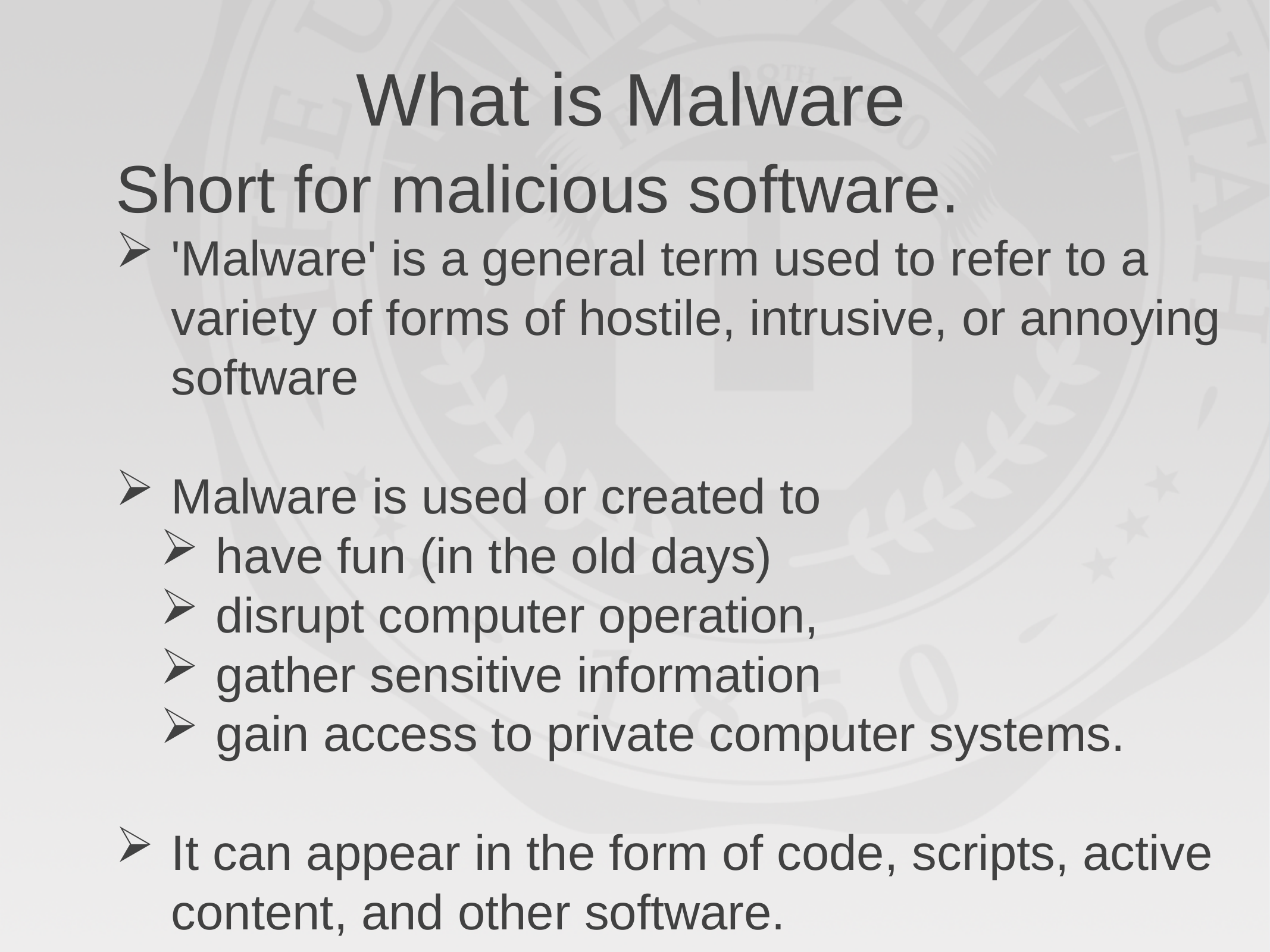

# What is Malware
Short for malicious software.
'Malware' is a general term used to refer to a variety of forms of hostile, intrusive, or annoying software

Malware is used or created to
have fun (in the old days)
disrupt computer operation,
gather sensitive information
gain access to private computer systems.

It can appear in the form of code, scripts, active content, and other software.